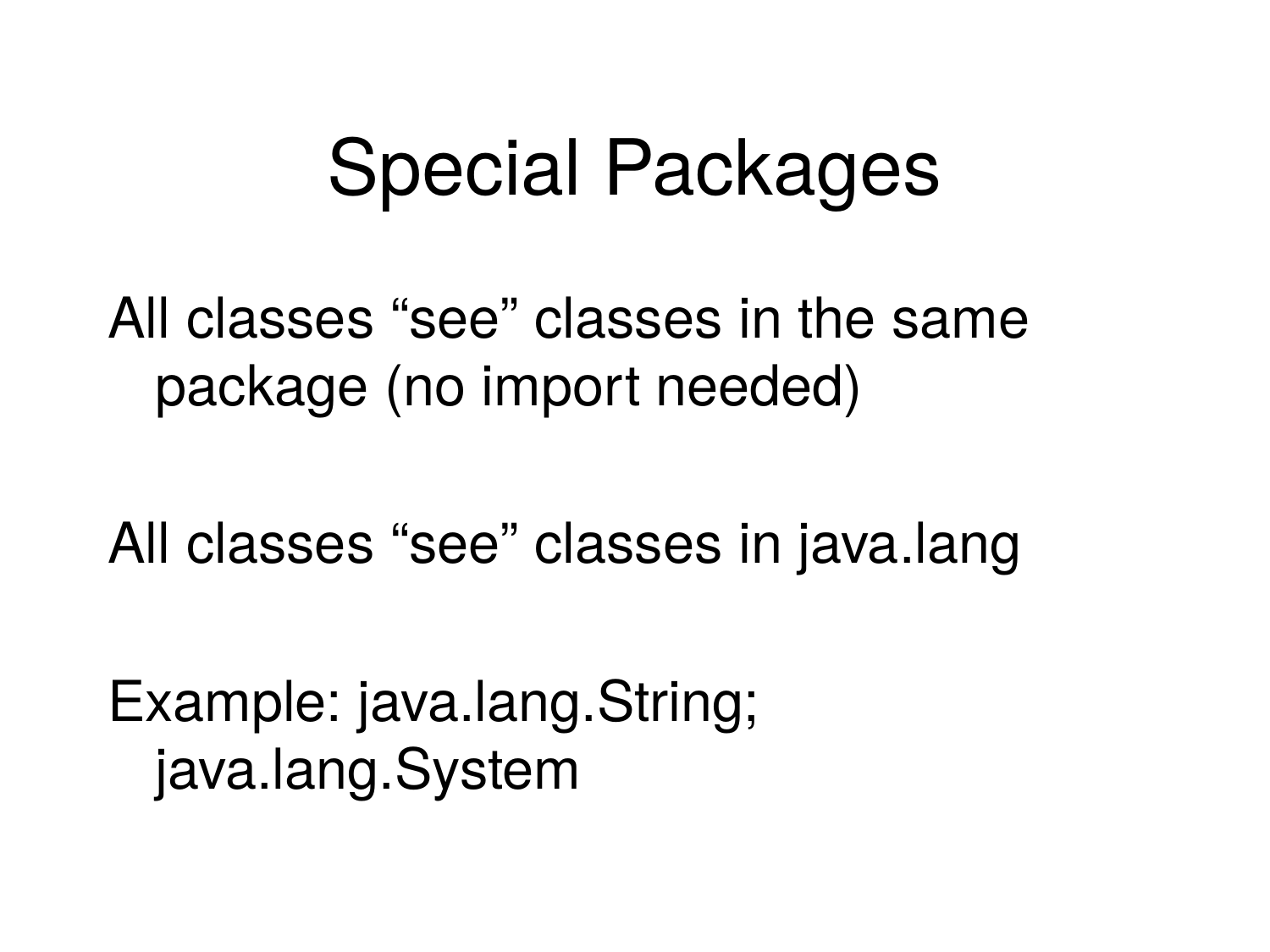

# Special Packages
All classes “see” classes in the same package (no import needed)

All classes “see” classes in java.lang

Example: java.lang.String; java.lang.System